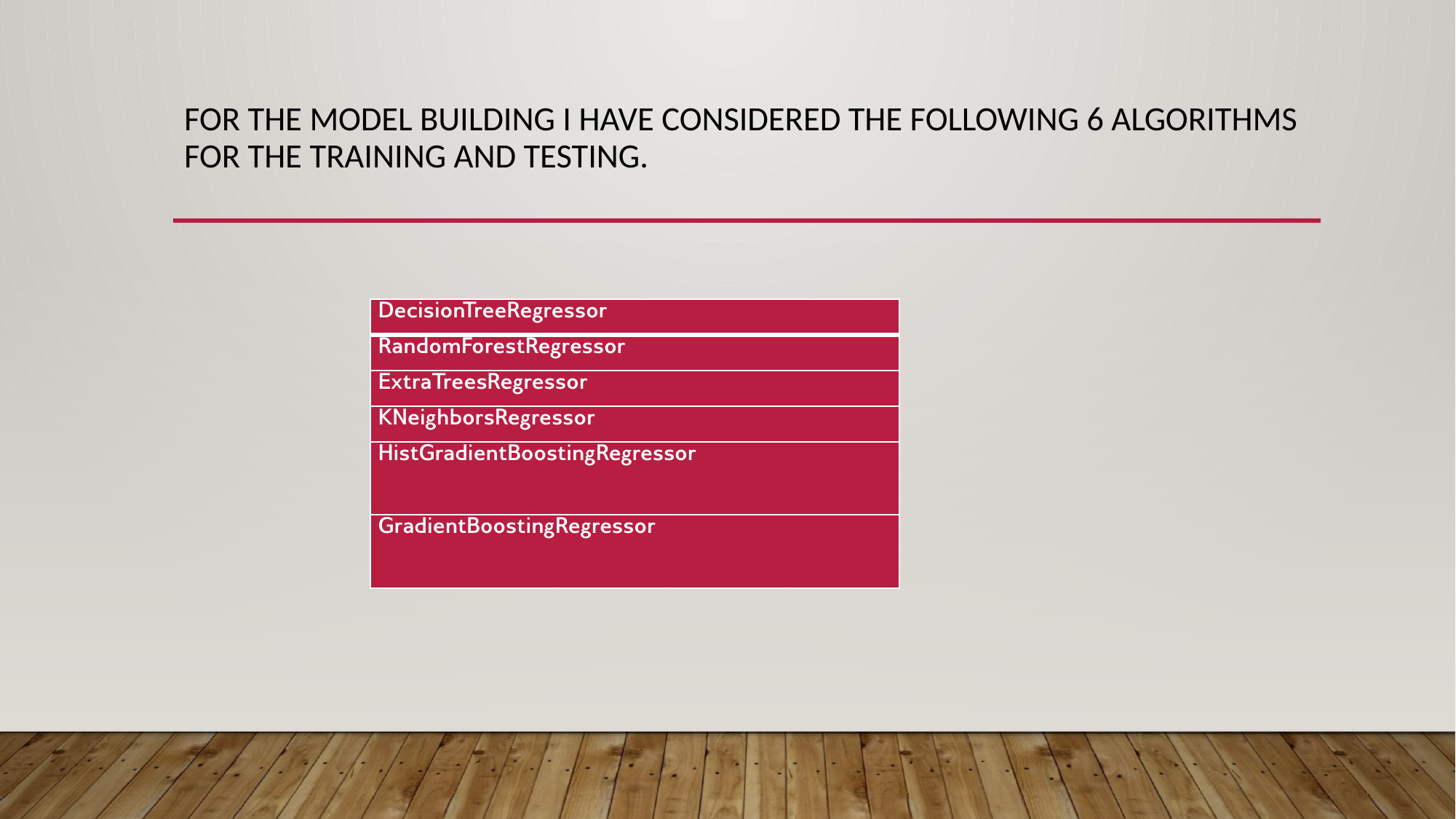

# For the model building I have considered the following 6 algorithms for the training and testing.
| DecisionTreeRegressor |
| --- |
| RandomForestRegressor |
| ExtraTreesRegressor |
| KNeighborsRegressor |
| HistGradientBoostingRegressor |
| GradientBoostingRegressor |